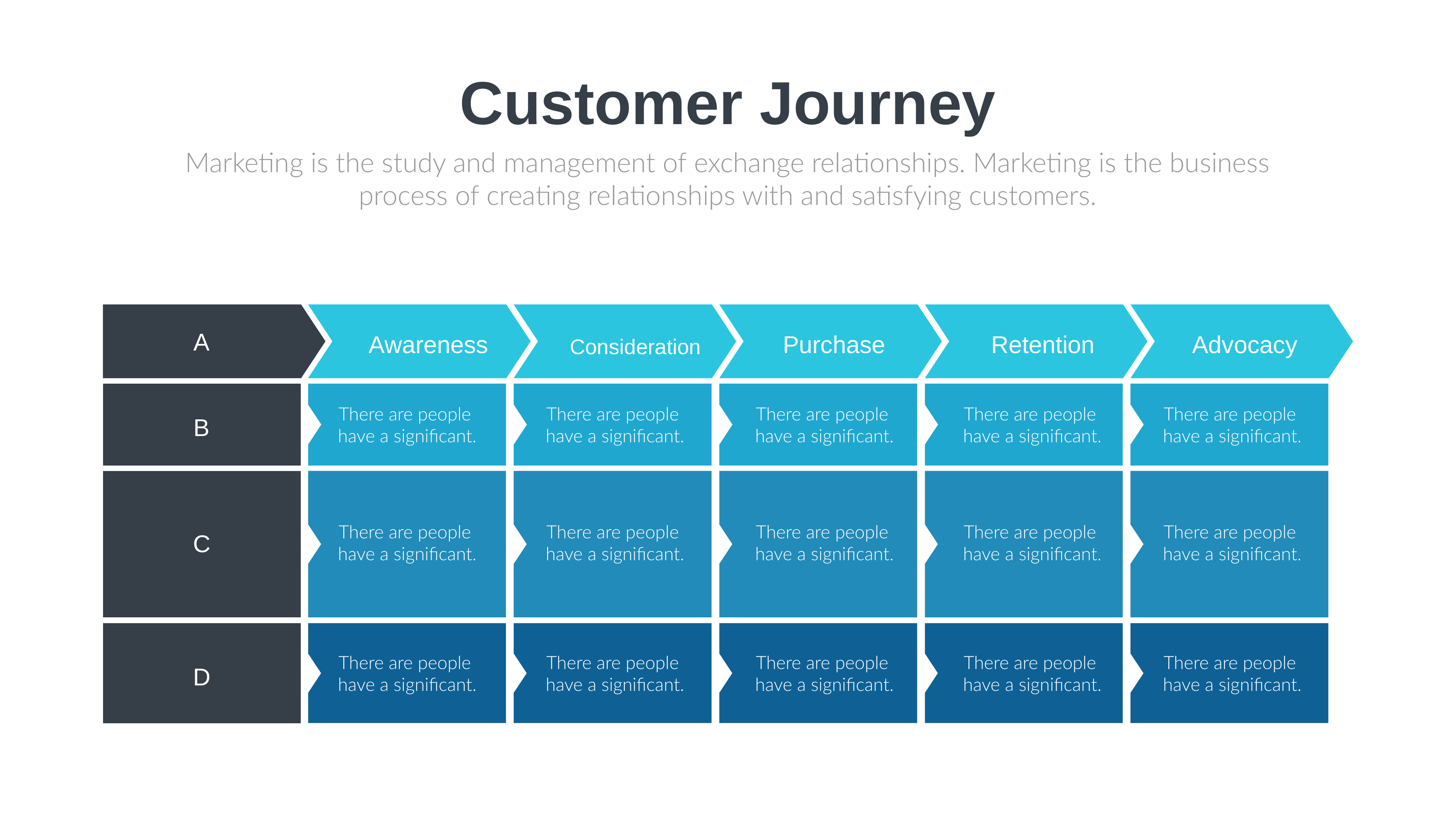

Customer Journey
Marketing is the study and management of exchange relationships. Marketing is the business process of creating relationships with and satisfying customers.

A
Awareness
Purchase
Retention
Advocacy
Consideration

There are people
have a significant.
There are people
have a significant.
There are people
have a significant.
There are people
have a significant.
There are people
have a significant.
B

There are people
have a significant.
There are people
have a significant.
There are people
have a significant.
There are people
have a significant.
There are people
have a significant.
C

There are people
have a significant.
There are people
have a significant.
There are people
have a significant.
There are people
have a significant.
There are people
have a significant.
D